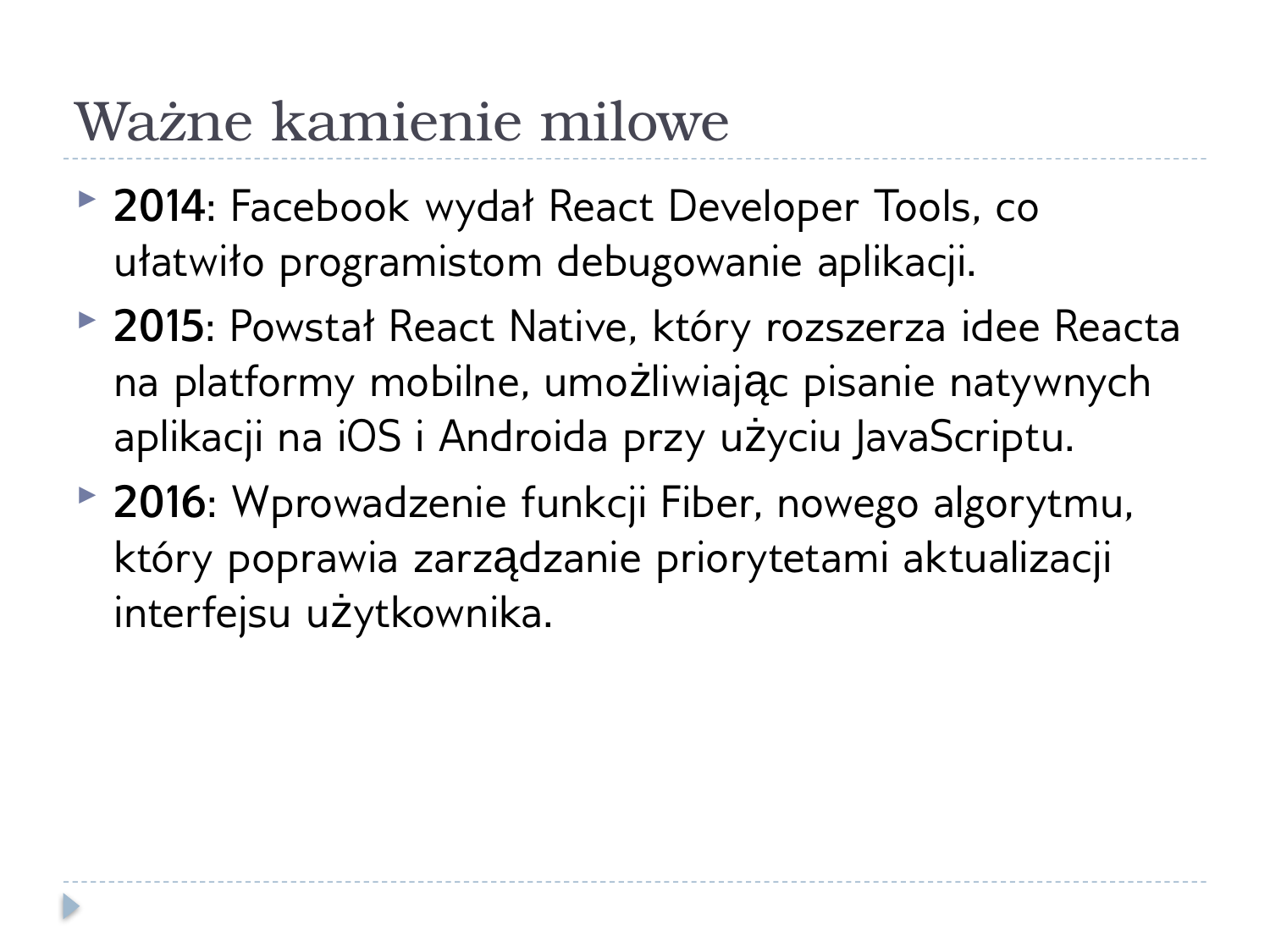

# Ważne kamienie milowe
2014: Facebook wydał React Developer Tools, co ułatwiło programistom debugowanie aplikacji.
2015: Powstał React Native, który rozszerza idee Reacta na platformy mobilne, umożliwiając pisanie natywnych aplikacji na iOS i Androida przy użyciu JavaScriptu.
2016: Wprowadzenie funkcji Fiber, nowego algorytmu, który poprawia zarządzanie priorytetami aktualizacji interfejsu użytkownika.